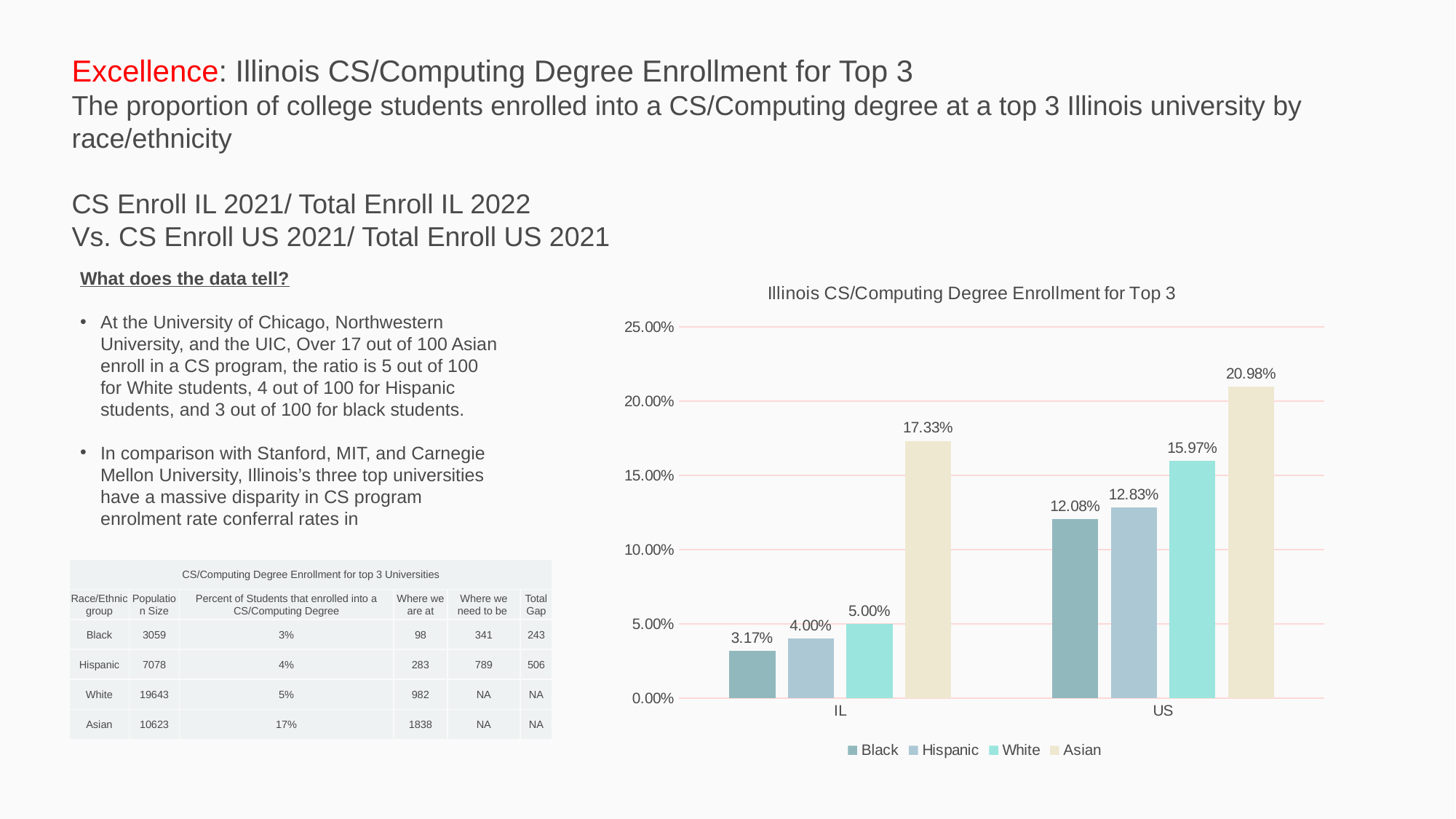

Excellence: Illinois CS/Computing Degree Enrollment for Top 3
The proportion of college students enrolled into a CS/Computing degree at a top 3 Illinois university by race/ethnicity

CS Enroll IL 2021/ Total Enroll IL 2022
Vs. CS Enroll US 2021/ Total Enroll US 2021
What does the data tell?

At the University of Chicago, Northwestern University, and the UIC, Over 17 out of 100 Asian enroll in a CS program, the ratio is 5 out of 100 for White students, 4 out of 100 for Hispanic students, and 3 out of 100 for black students.

In comparison with Stanford, MIT, and Carnegie Mellon University, Illinois’s three top universities have a massive disparity in CS program enrolment rate conferral rates in

### Chart: Illinois CS/Computing Degree Enrollment for Top 3

| Category | Black | Hispanic | White | Asian |
|---|---|---|---|---|
| IL | 0.03170970905524681 | 0.039983046058208536 | 0.050043272412564274 | 0.17330321001600302 |
| US | 0.12078152753108348 | 0.12830048345109707 | 0.15968180054326736 | 0.20975855130784707 |
| CS/Computing Degree Enrollment for top 3 Universities |  |  |  |  |  |
| --- | --- | --- | --- | --- | --- |
| Race/Ethnic group | Population Size | Percent of Students that enrolled into a CS/Computing Degree | Where we are at | Where we need to be | Total Gap |
| Black | 3059 | 3% | 98 | 341 | 243 |
| Hispanic | 7078 | 4% | 283 | 789 | 506 |
| White | 19643 | 5% | 982 | NA | NA |
| Asian | 10623 | 17% | 1838 | NA | NA |